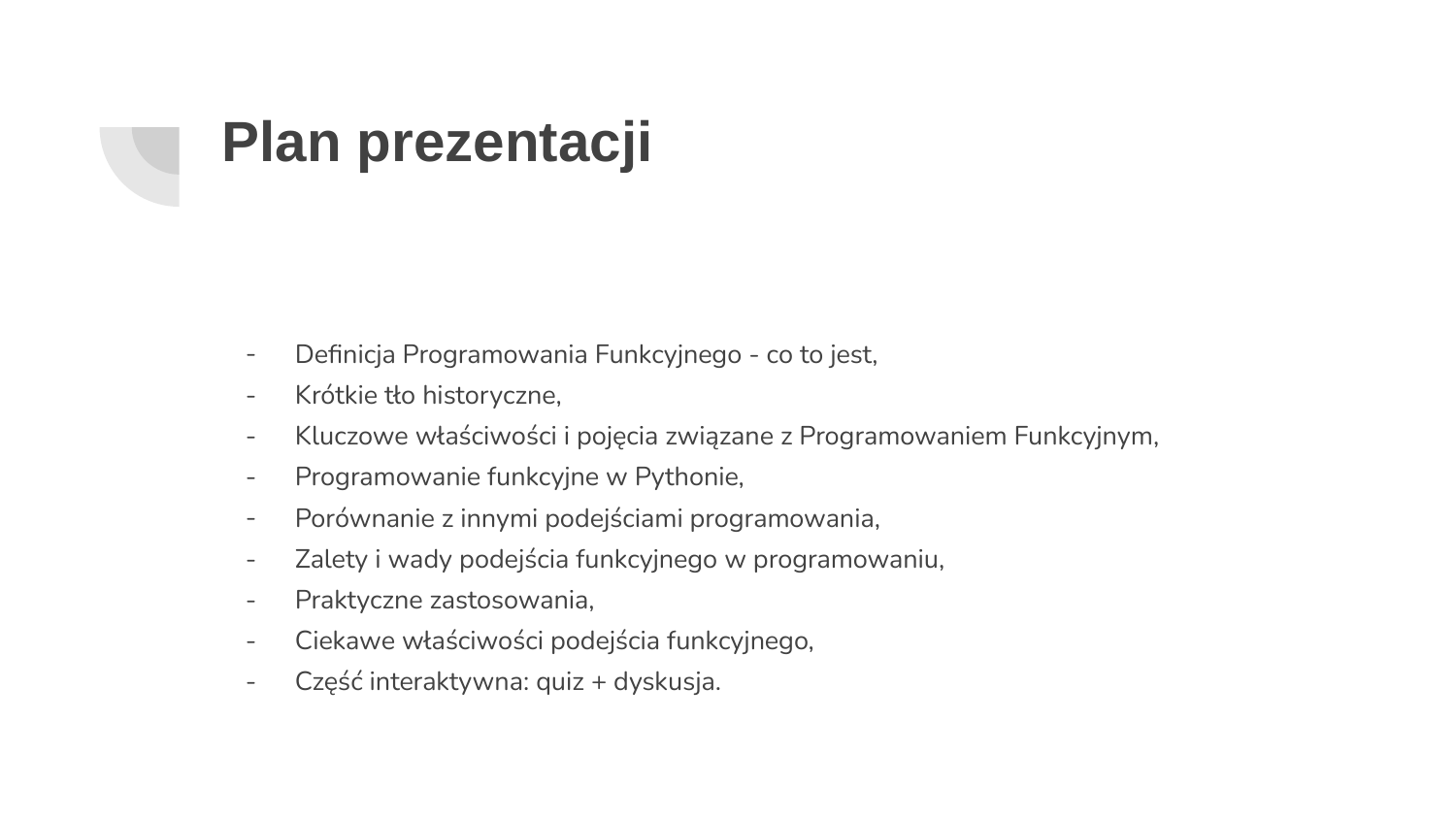

# Plan prezentacji
Definicja Programowania Funkcyjnego - co to jest,
Krótkie tło historyczne,
Kluczowe właściwości i pojęcia związane z Programowaniem Funkcyjnym,
Programowanie funkcyjne w Pythonie,
Porównanie z innymi podejściami programowania,
Zalety i wady podejścia funkcyjnego w programowaniu,
Praktyczne zastosowania,
Ciekawe właściwości podejścia funkcyjnego,
Część interaktywna: quiz + dyskusja.